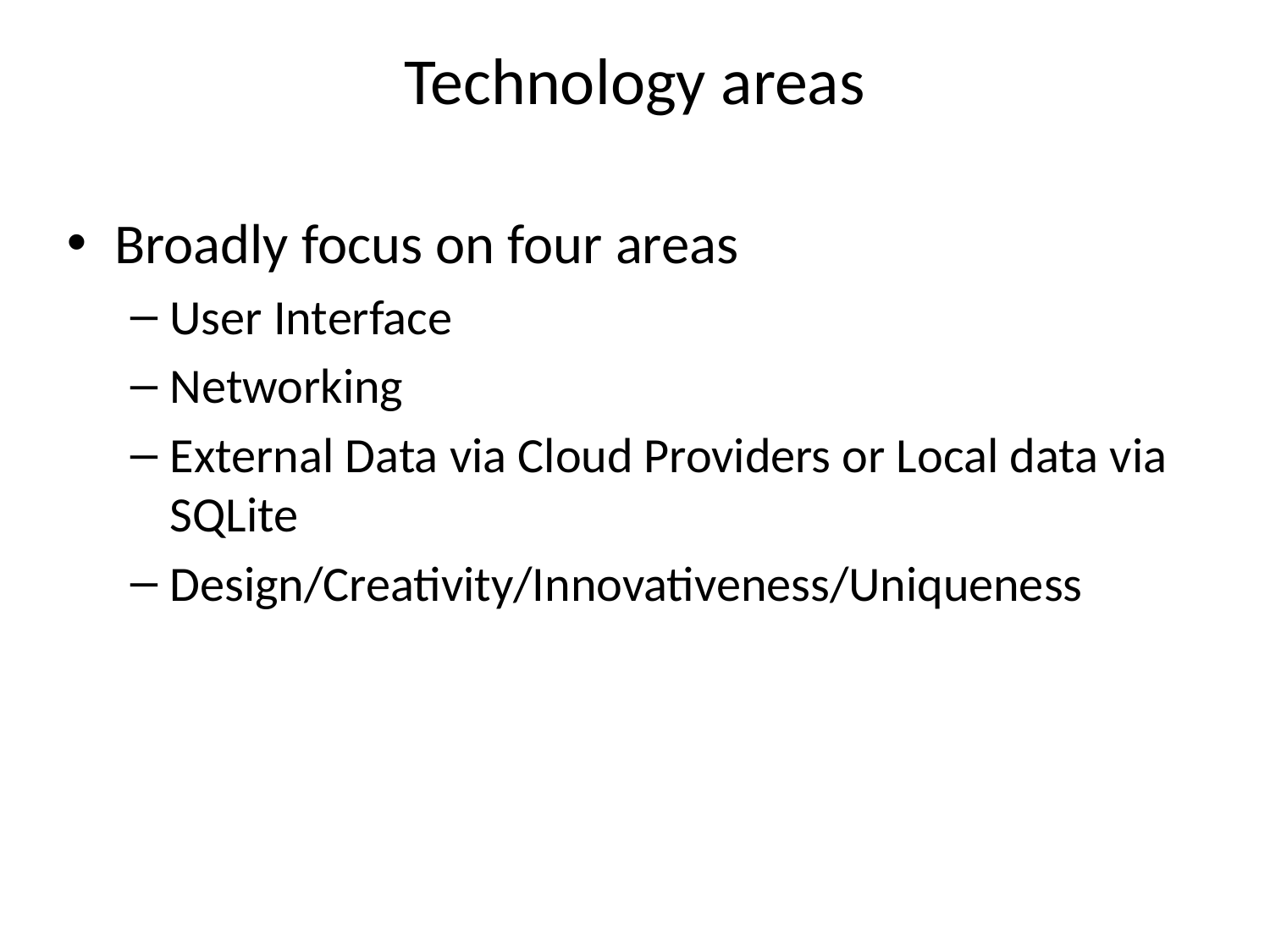

# Technology areas
Broadly focus on four areas
User Interface
Networking
External Data via Cloud Providers or Local data via SQLite
Design/Creativity/Innovativeness/Uniqueness